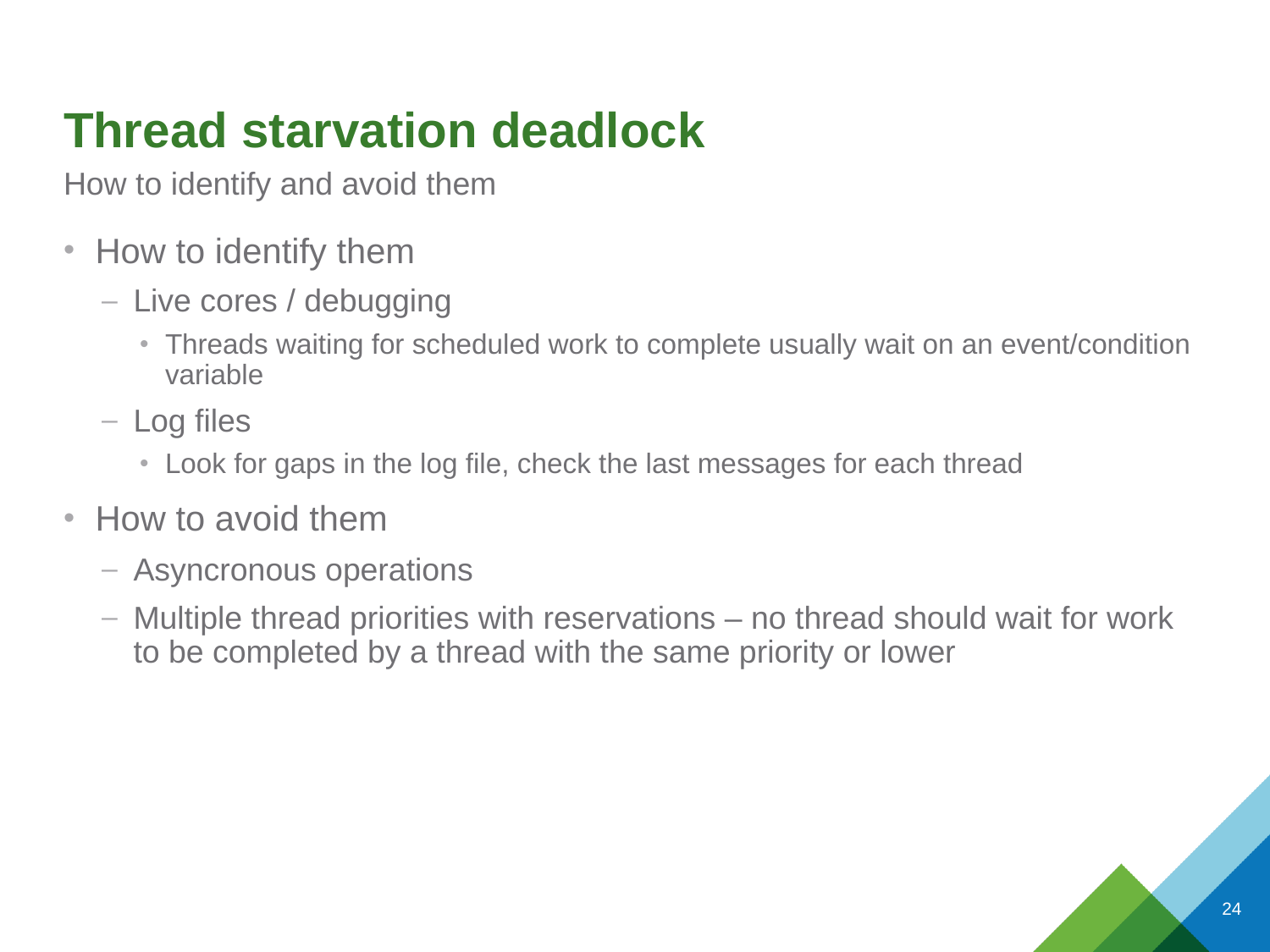

# Thread starvation deadlock
How to identify and avoid them
How to identify them
Live cores / debugging
Threads waiting for scheduled work to complete usually wait on an event/condition variable
Log files
Look for gaps in the log file, check the last messages for each thread
How to avoid them
Asyncronous operations
Multiple thread priorities with reservations – no thread should wait for work to be completed by a thread with the same priority or lower

24